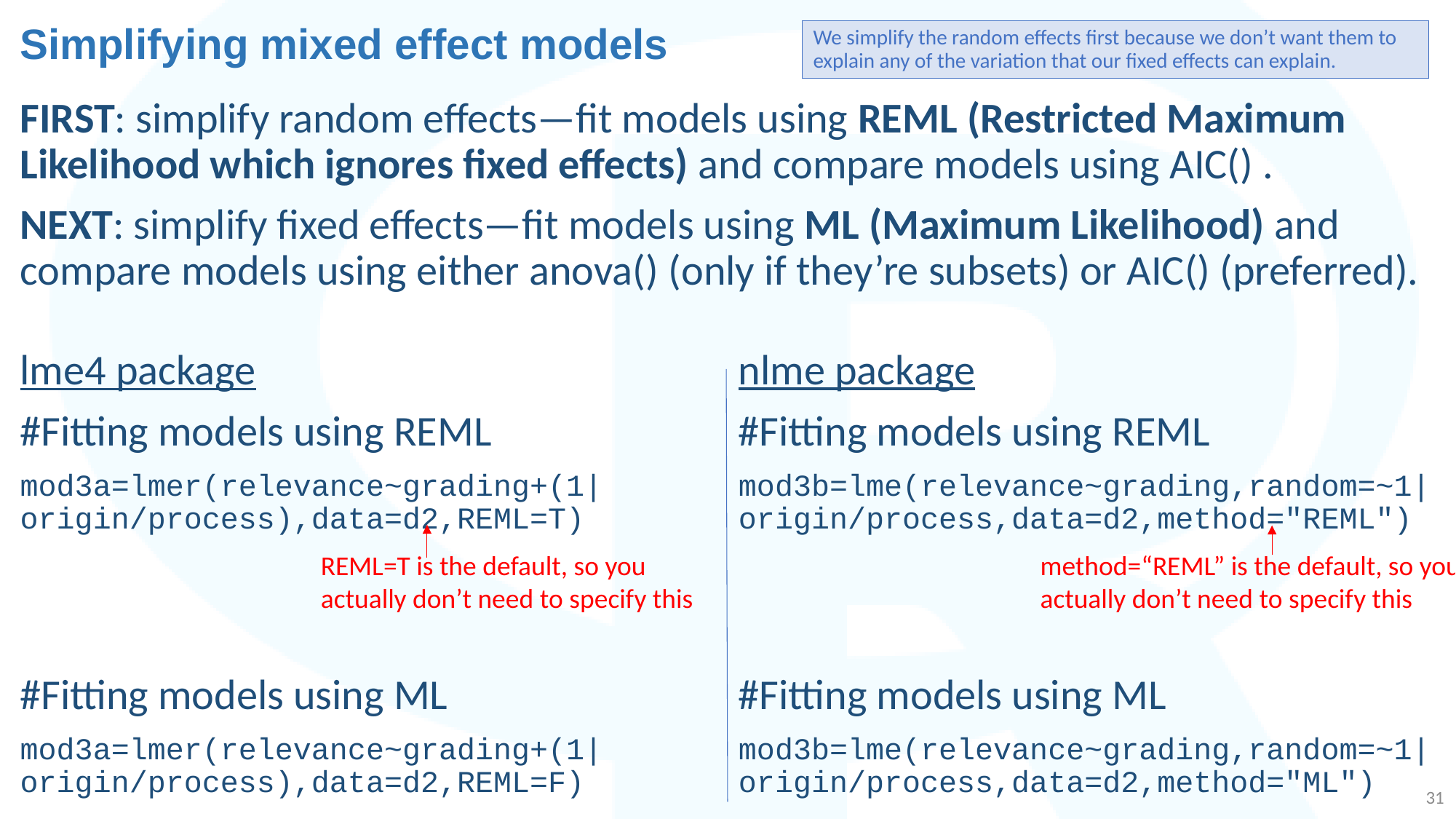

# Simplifying mixed effect models
We simplify the random effects first because we don’t want them to explain any of the variation that our fixed effects can explain.
FIRST: simplify random effects—fit models using REML (Restricted Maximum Likelihood which ignores fixed effects) and compare models using AIC() .
NEXT: simplify fixed effects—fit models using ML (Maximum Likelihood) and compare models using either anova() (only if they’re subsets) or AIC() (preferred).
nlme package
#Fitting models using REML
mod3b=lme(relevance~grading,random=~1|origin/process,data=d2,method="REML")

#Fitting models using ML
mod3b=lme(relevance~grading,random=~1|origin/process,data=d2,method="ML")
lme4 package
#Fitting models using REML
mod3a=lmer(relevance~grading+(1|origin/process),data=d2,REML=T)

#Fitting models using ML
mod3a=lmer(relevance~grading+(1|origin/process),data=d2,REML=F)
REML=T is the default, so you actually don’t need to specify this
method=“REML” is the default, so you actually don’t need to specify this
31